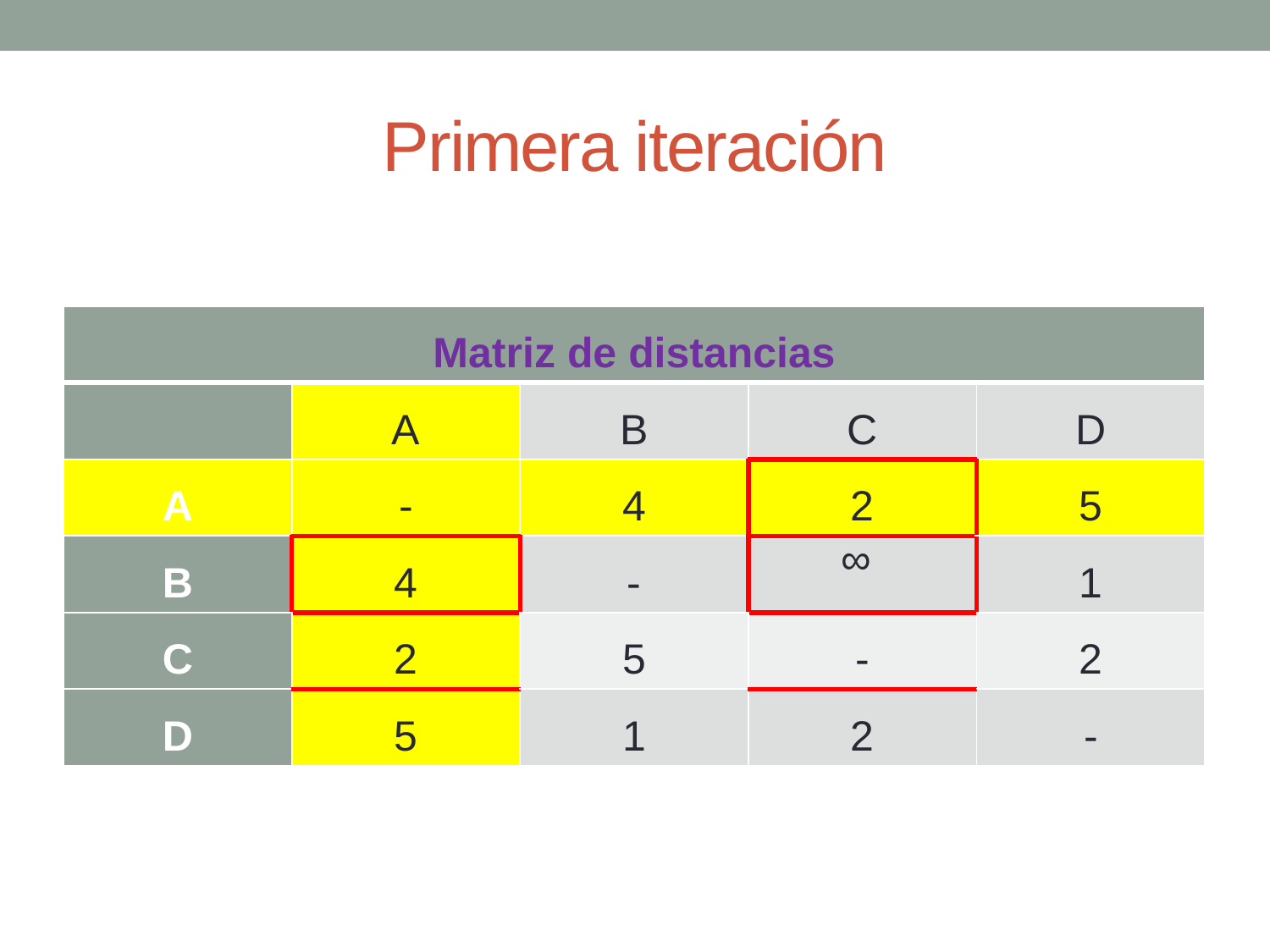

# Primera iteración
| Matriz de distancias |  |  |  |  |
| --- | --- | --- | --- | --- |
|  | A | B | C | D |
| A | - | 4 | 2 | 5 |
| B | 4 | - | ∞ | 1 |
| C | 2 | 5 | - | 2 |
| D | 5 | 1 | 2 | - |